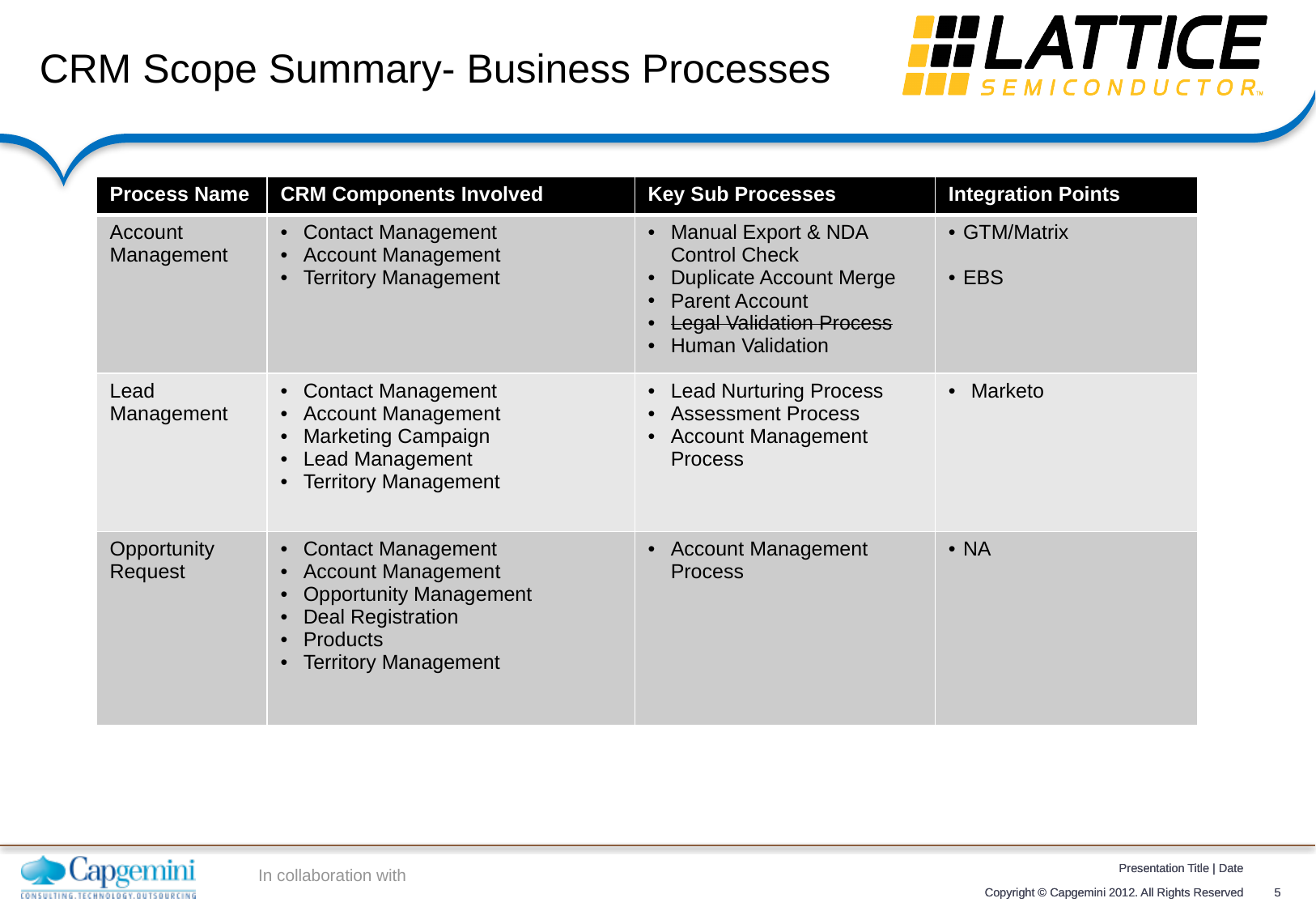

# CRM Scope Summary- Business Processes
| Process Name | CRM Components Involved | Key Sub Processes | Integration Points |
| --- | --- | --- | --- |
| Account Management | Contact Management Account Management Territory Management | Manual Export & NDA Control Check Duplicate Account Merge Parent Account Legal Validation Process Human Validation | GTM/Matrix EBS |
| Lead Management | Contact Management Account Management Marketing Campaign Lead Management Territory Management | Lead Nurturing Process Assessment Process Account Management Process | Marketo |
| Opportunity Request | Contact Management Account Management Opportunity Management Deal Registration Products Territory Management | Account Management Process | NA |